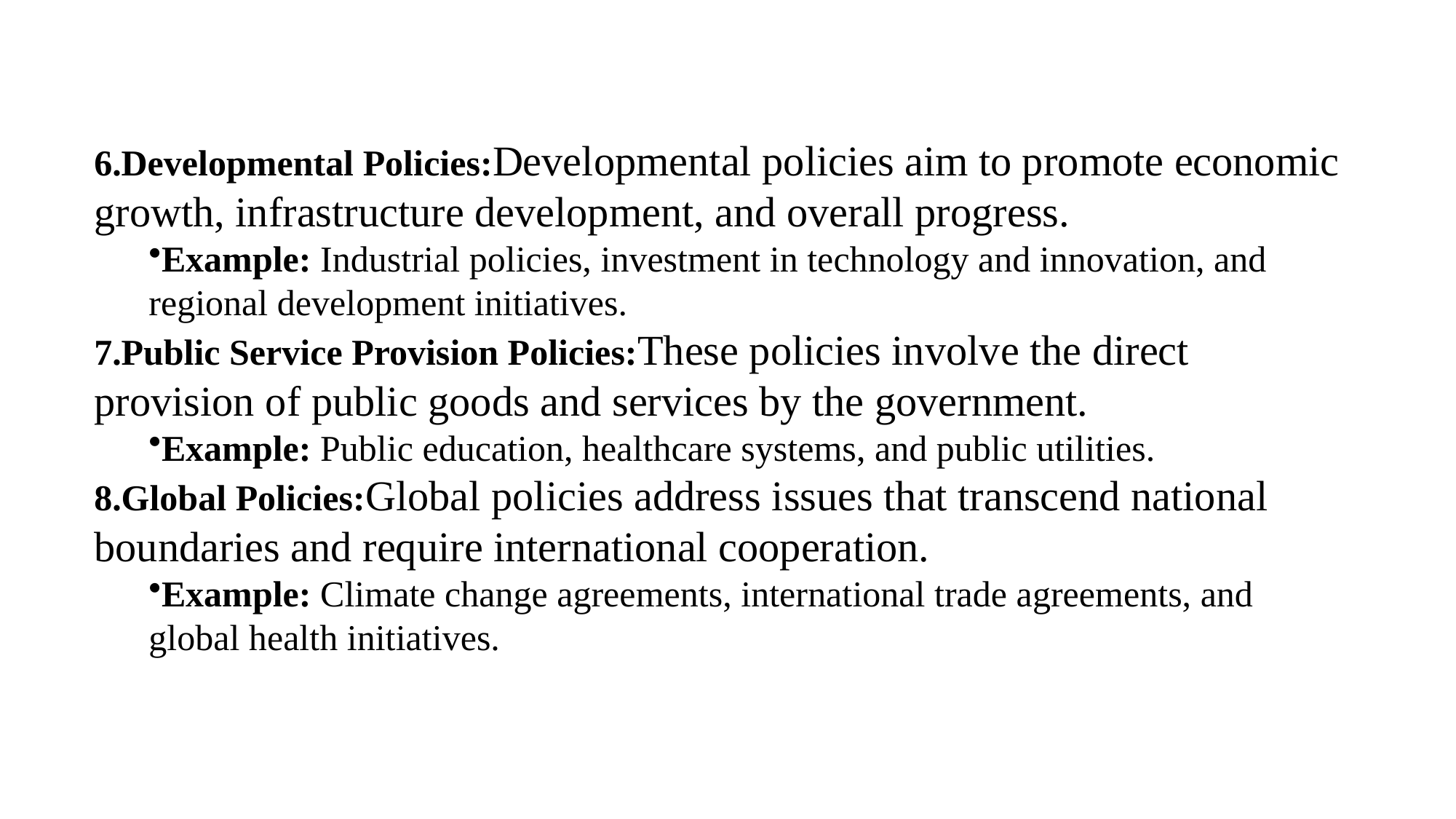

Developmental Policies:Developmental policies aim to promote economic growth, infrastructure development, and overall progress.
Example: Industrial policies, investment in technology and innovation, and regional development initiatives.
Public Service Provision Policies:These policies involve the direct provision of public goods and services by the government.
Example: Public education, healthcare systems, and public utilities.
Global Policies:Global policies address issues that transcend national boundaries and require international cooperation.
Example: Climate change agreements, international trade agreements, and global health initiatives.